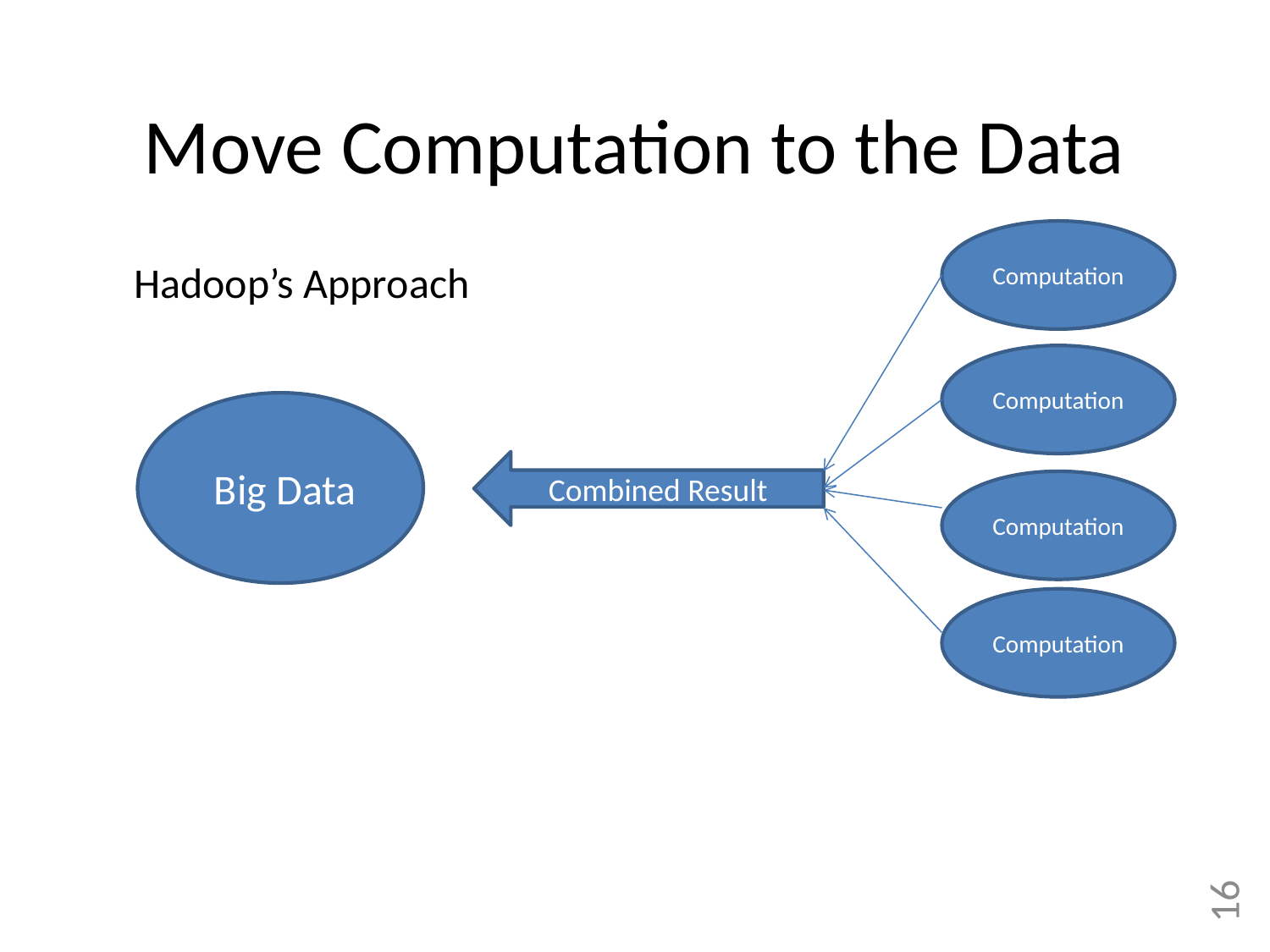

# Move Computation to the Data
Computation
Hadoop’s Approach
Computation
 Big Data
Combined Result
Computation
Computation
16